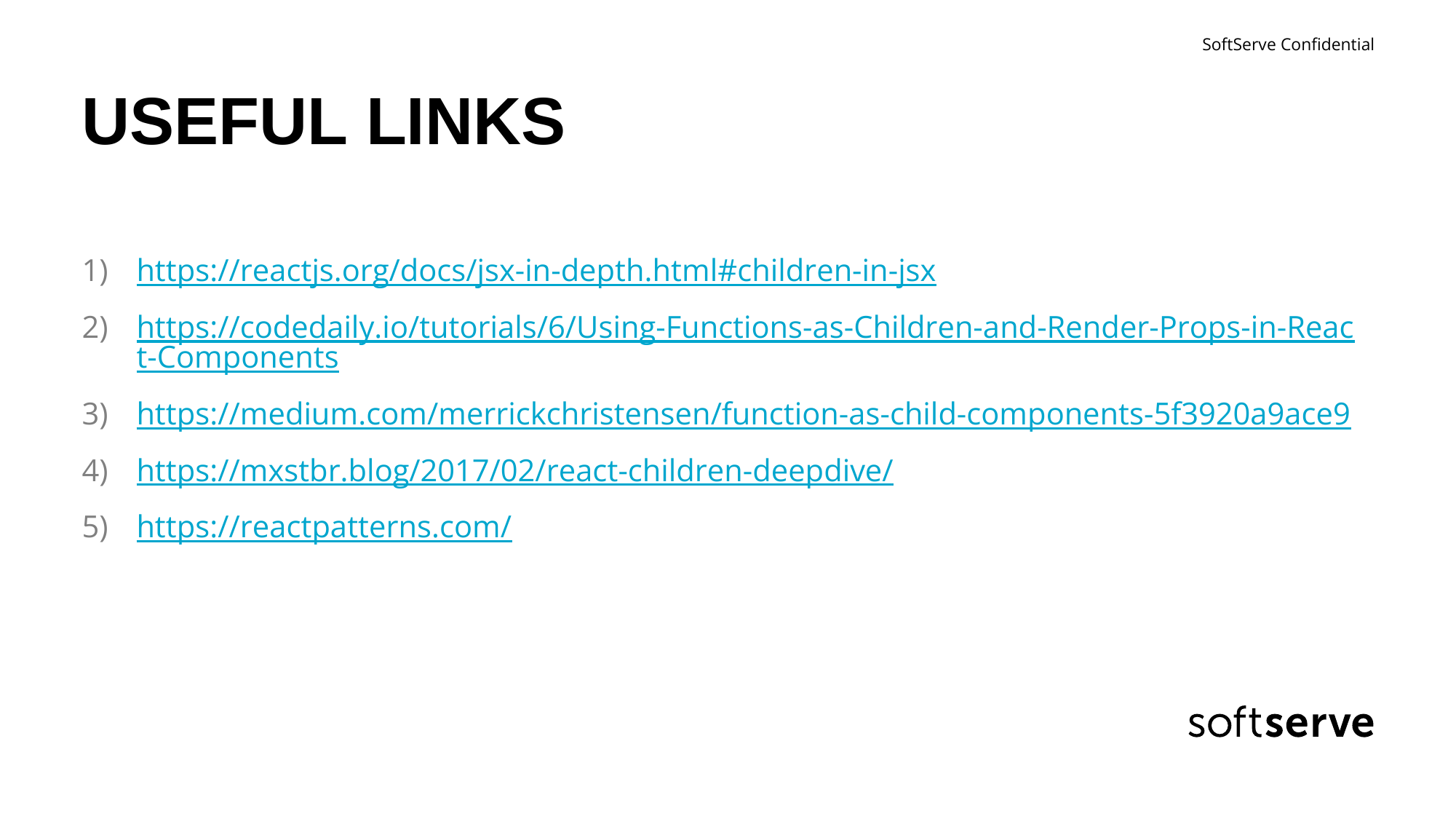

# USEFUL LINKS
https://reactjs.org/docs/jsx-in-depth.html#children-in-jsx
https://codedaily.io/tutorials/6/Using-Functions-as-Children-and-Render-Props-in-React-Components
https://medium.com/merrickchristensen/function-as-child-components-5f3920a9ace9
https://mxstbr.blog/2017/02/react-children-deepdive/
https://reactpatterns.com/